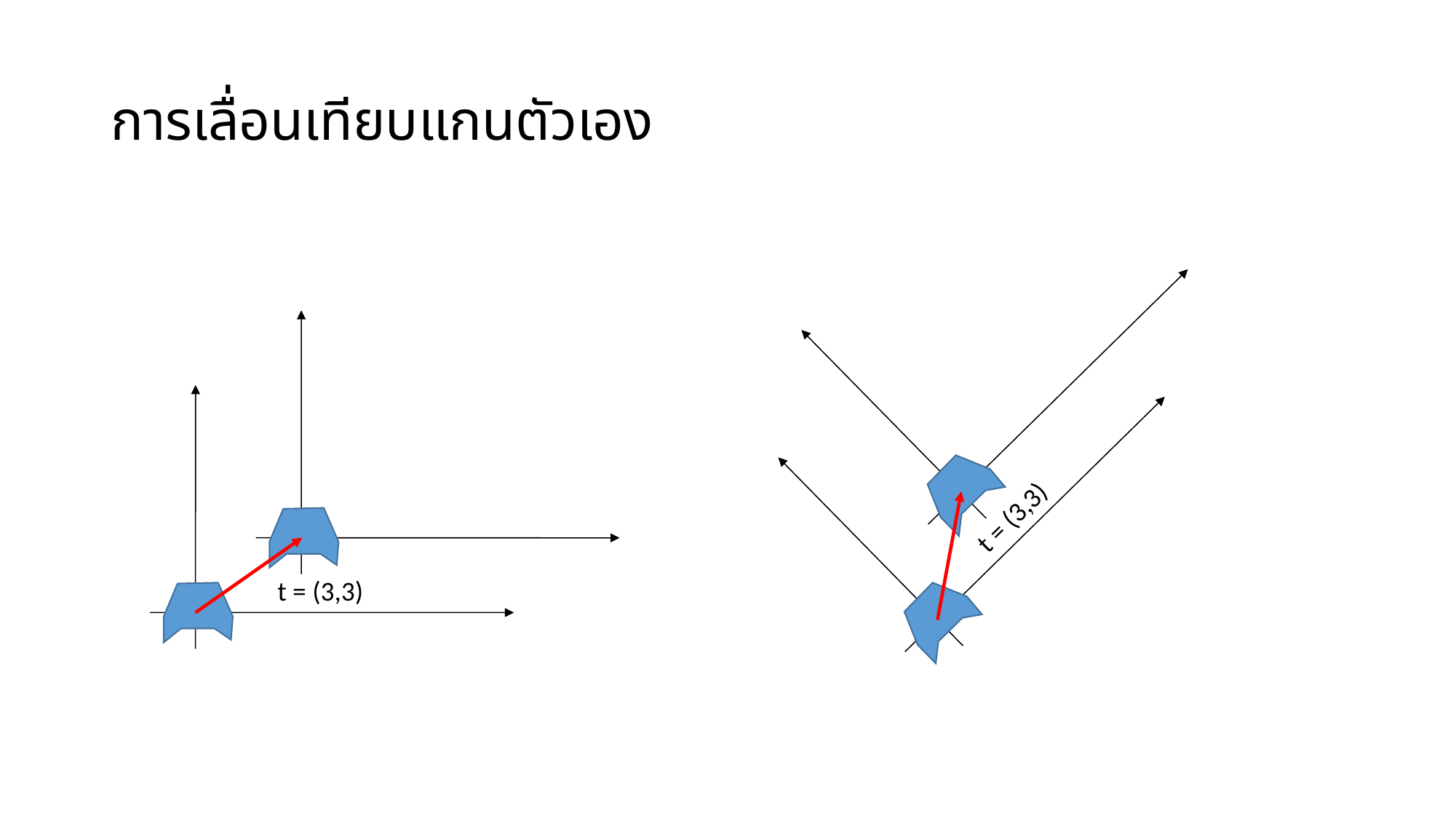

# การเลื่อนเทียบแกนตัวเอง

t = (3,3)

t = (3,3)